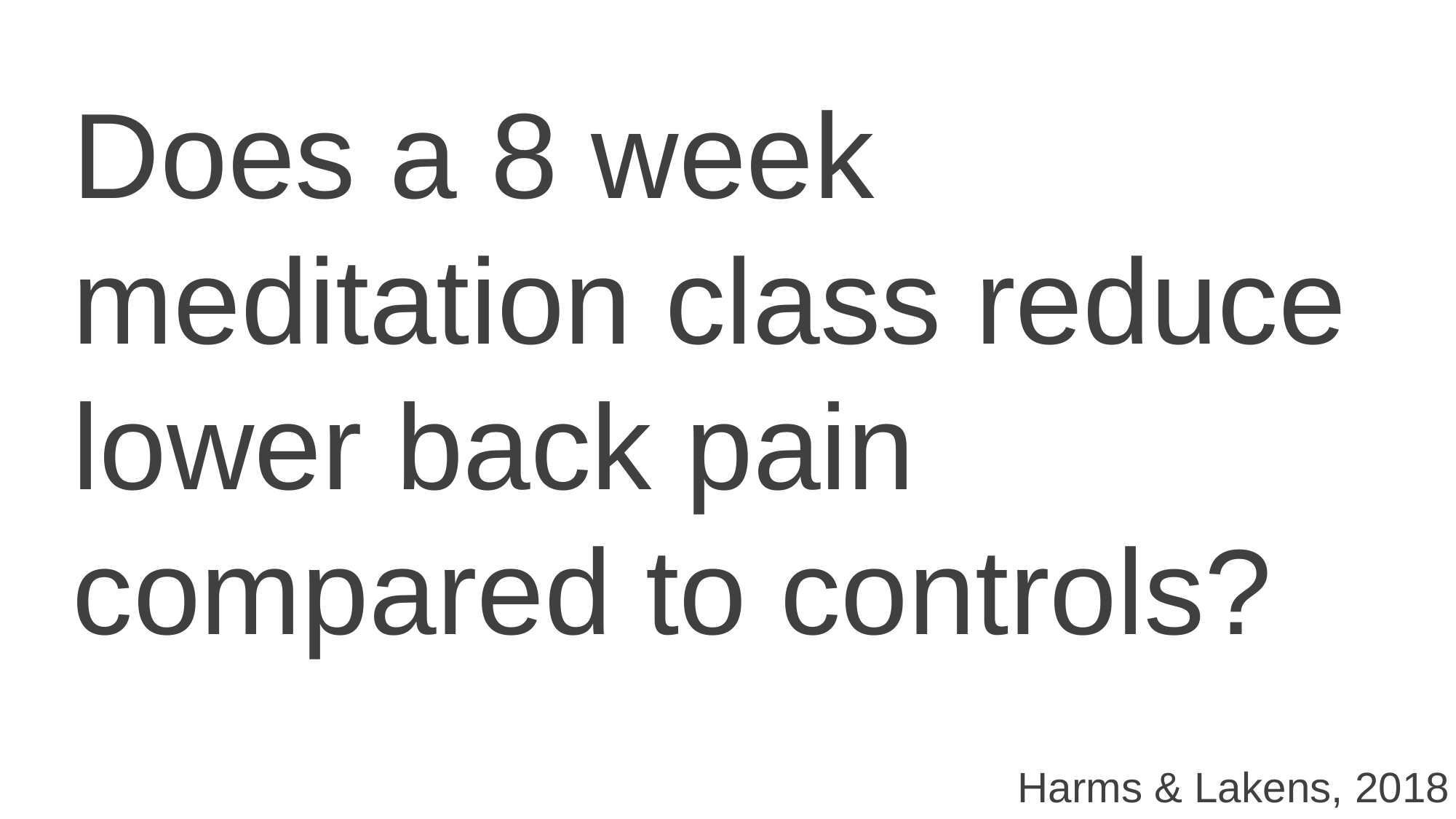

Does a 8 week meditation class reduce lower back pain compared to controls?
Harms & Lakens, 2018